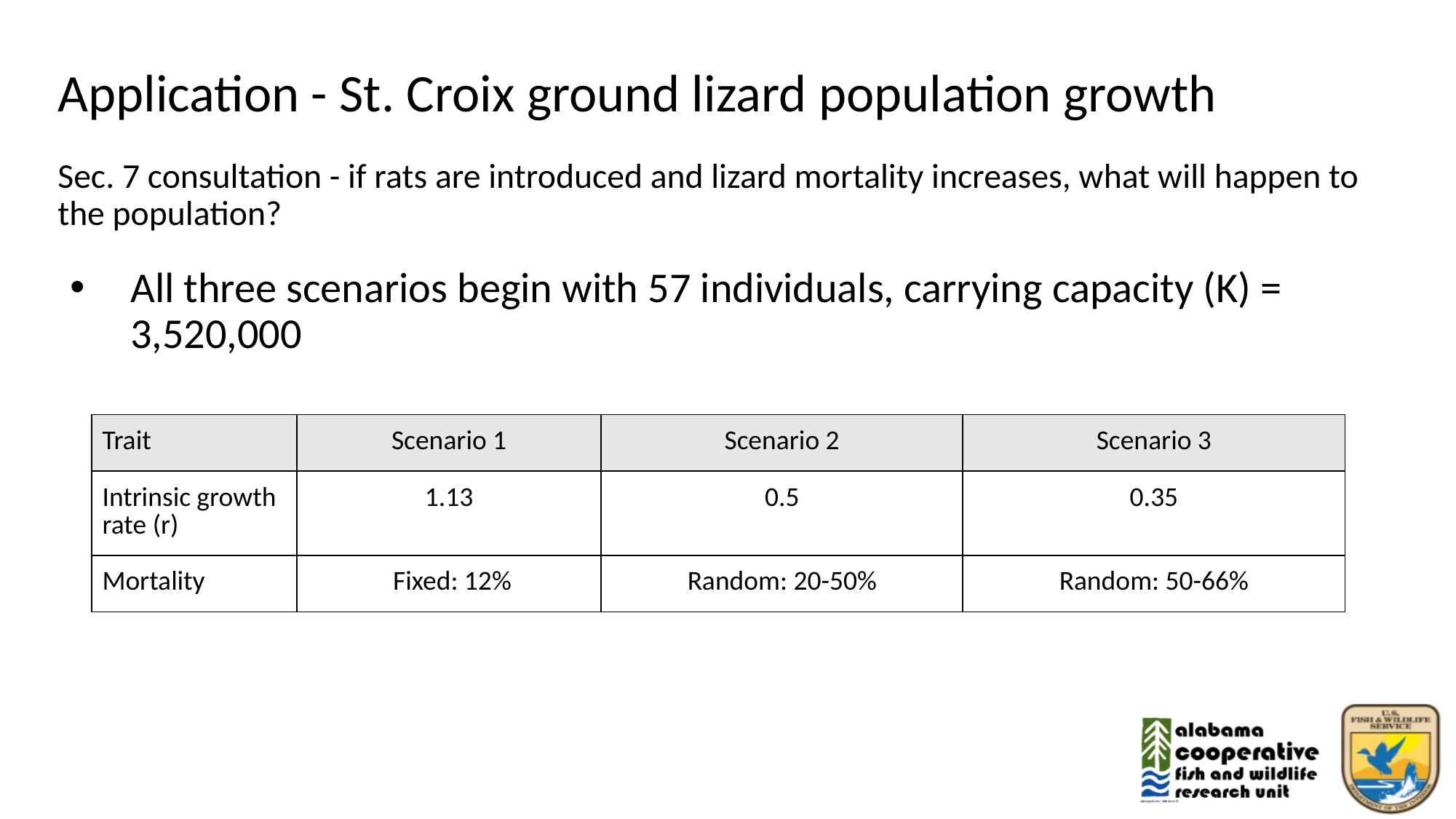

# Application - St. Croix ground lizard population growth
Sec. 7 consultation - if rats are introduced and lizard mortality increases, what will happen to the population?
All three scenarios begin with 57 individuals, carrying capacity (K) = 3,520,000
| Trait | Scenario 1 | Scenario 2 | Scenario 3 |
| --- | --- | --- | --- |
| Intrinsic growth rate (r) | 1.13 | 0.5 | 0.35 |
| Mortality | Fixed: 12% | Random: 20-50% | Random: 50-66% |